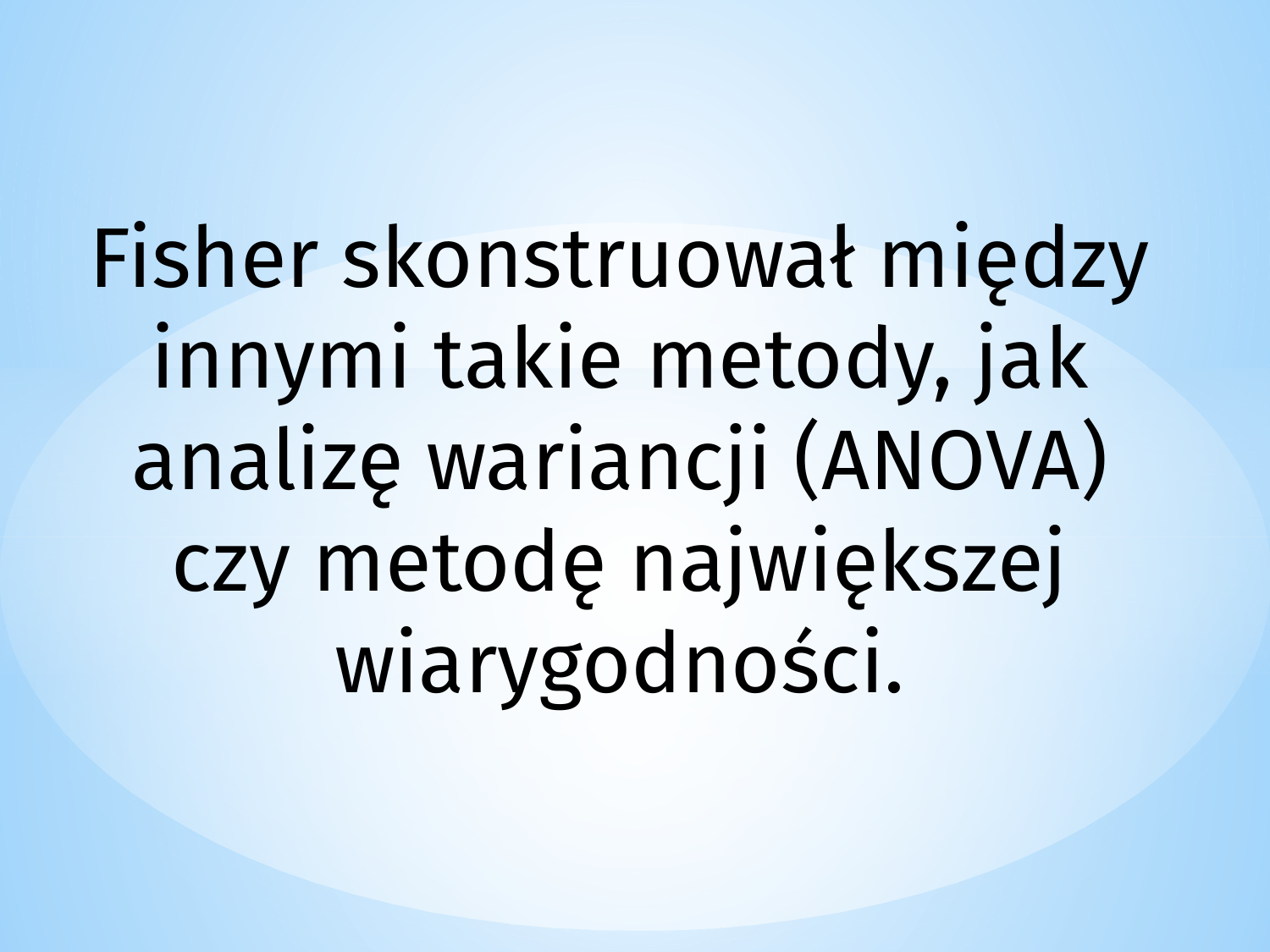

Fisher skonstruował między innymi takie metody, jak analizę wariancji (ANOVA) czy metodę największej wiarygodności.